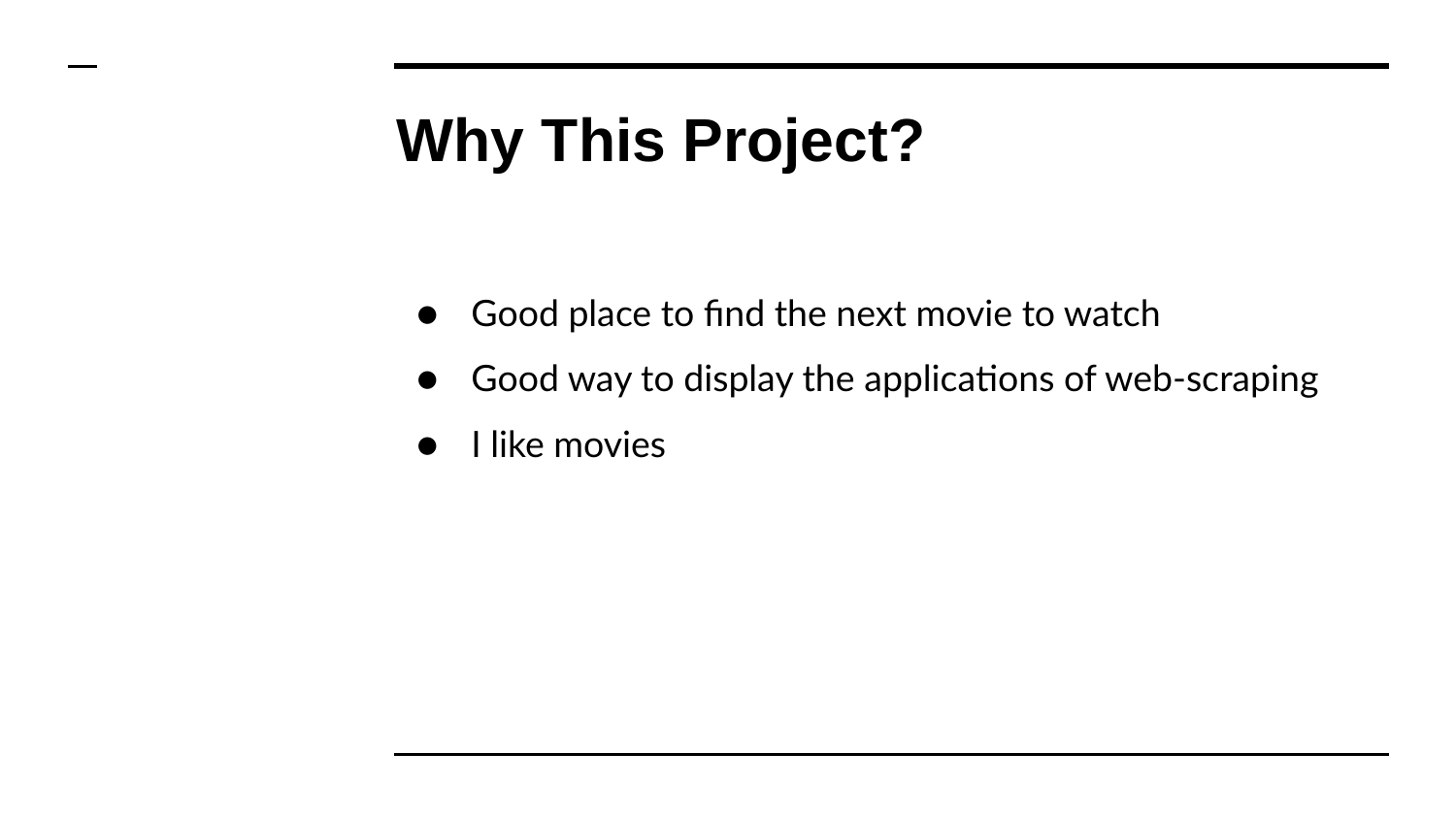

# Why This Project?
Good place to find the next movie to watch
Good way to display the applications of web-scraping
I like movies